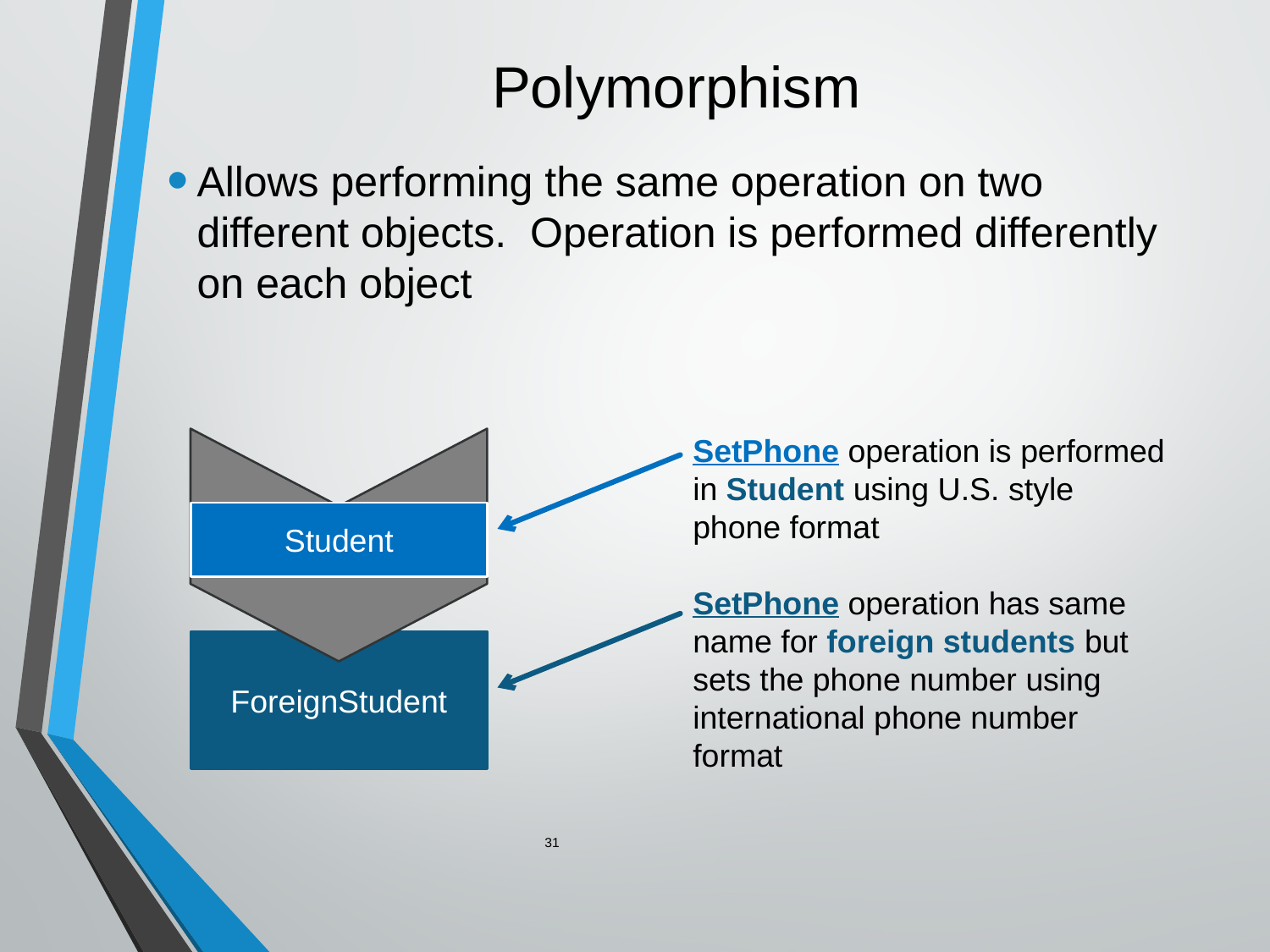

# Polymorphism
Allows performing the same operation on two different objects.  Operation is performed differently on each object
SetPhone operation is performed in Student using U.S. style phone format

SetPhone operation has same name for foreign students but sets the phone number using international phone number format

Student
ForeignStudent
31